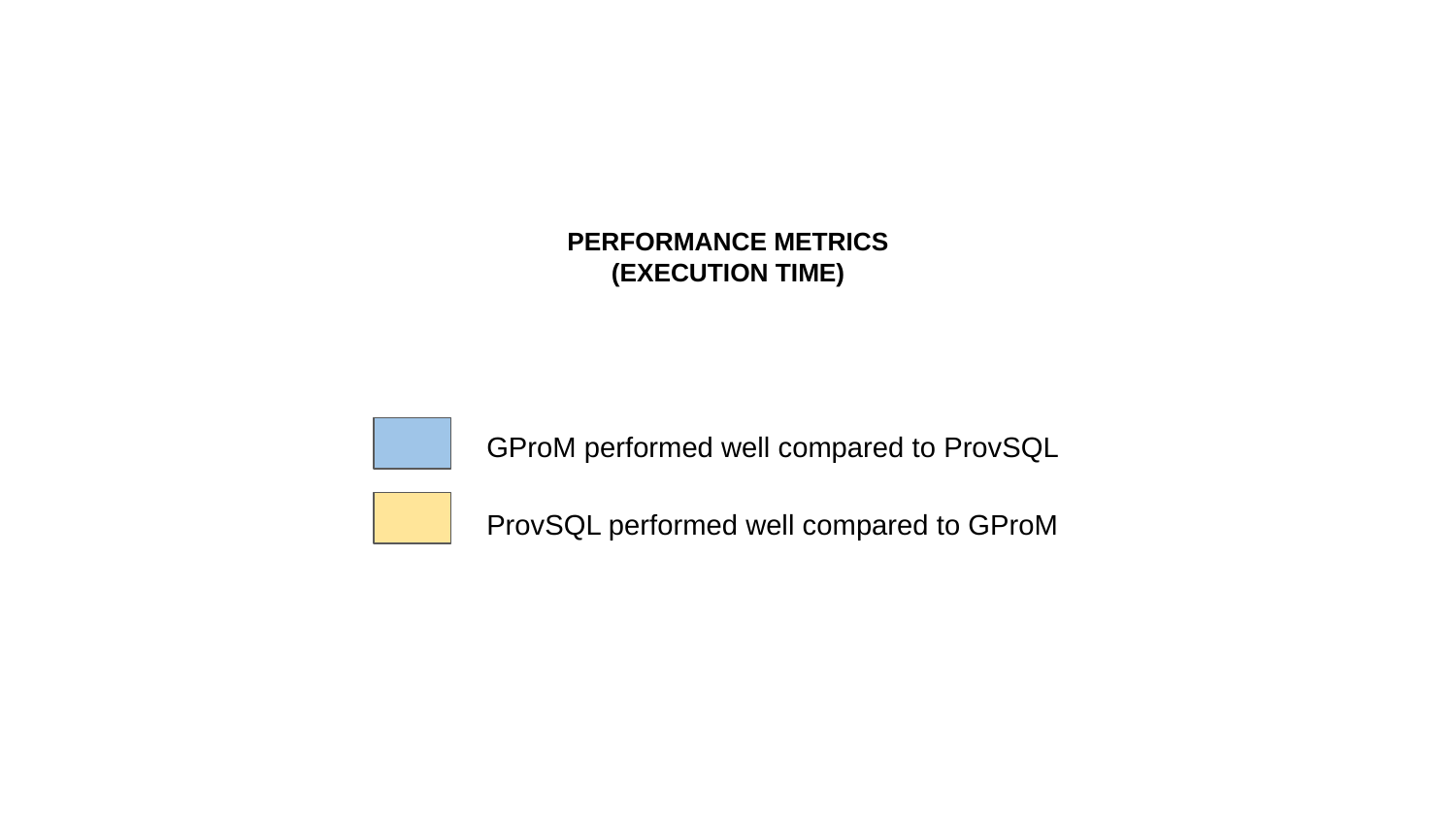

# PERFORMANCE METRICS
(EXECUTION TIME)

GProM performed well compared to ProvSQL

ProvSQL performed well compared to GProM